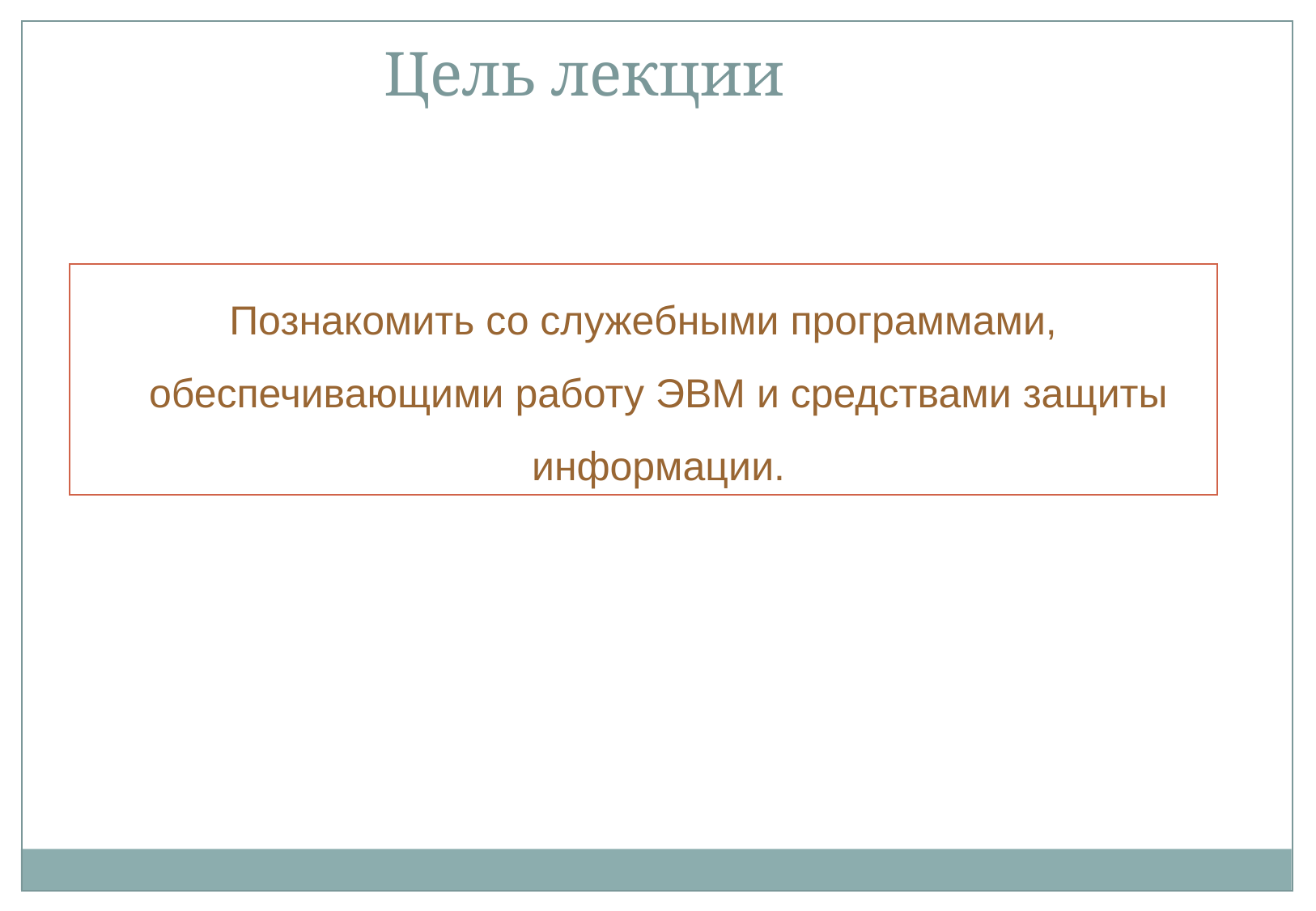

Цель лекции
Познакомить со служебными программами, обеспечивающими работу ЭВМ и средствами защиты информации.